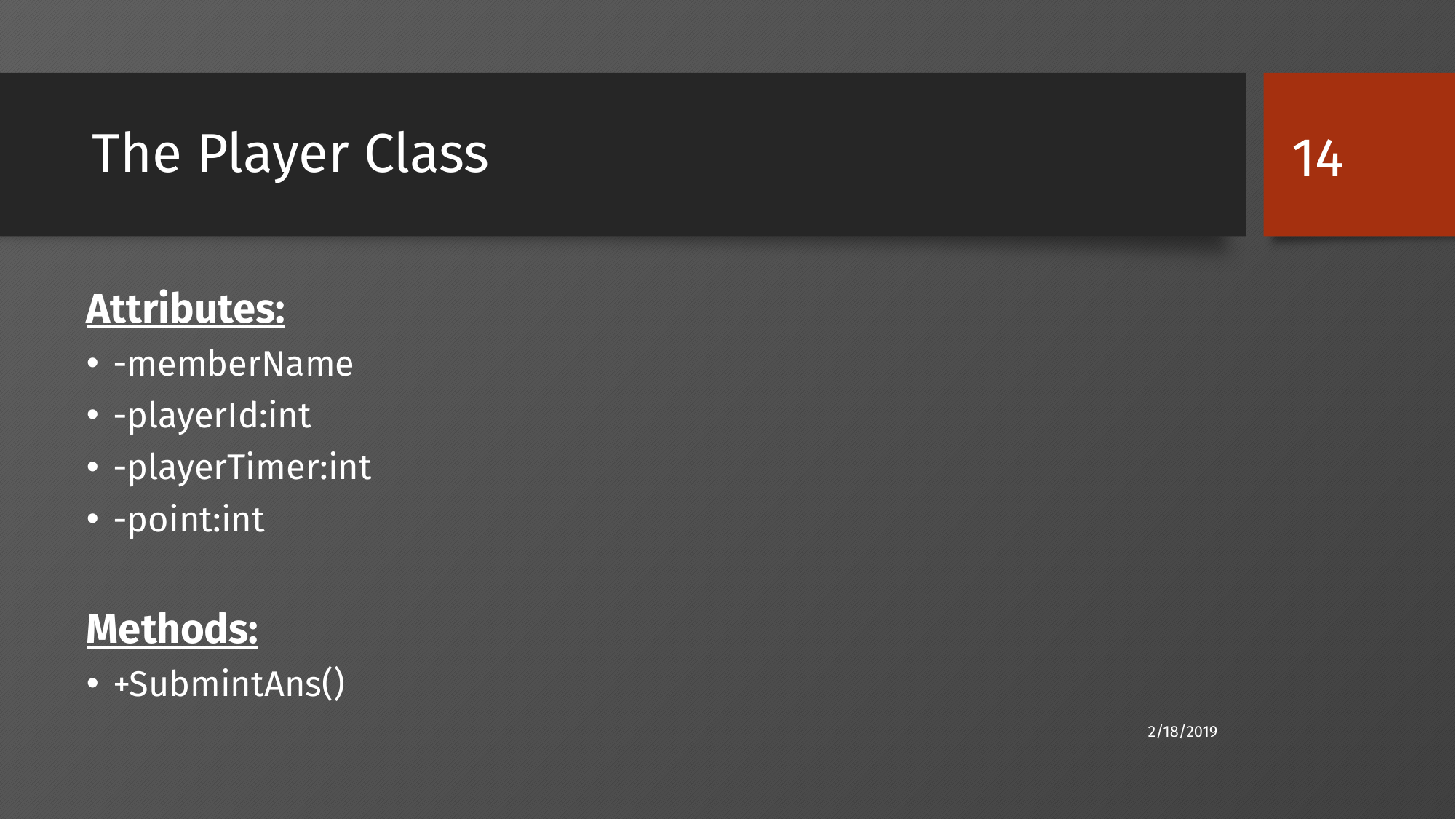

14
# The Player Class
Attributes:
-memberName
-playerId:int
-playerTimer:int
-point:int

Methods:
+SubmintAns()

2/18/2019